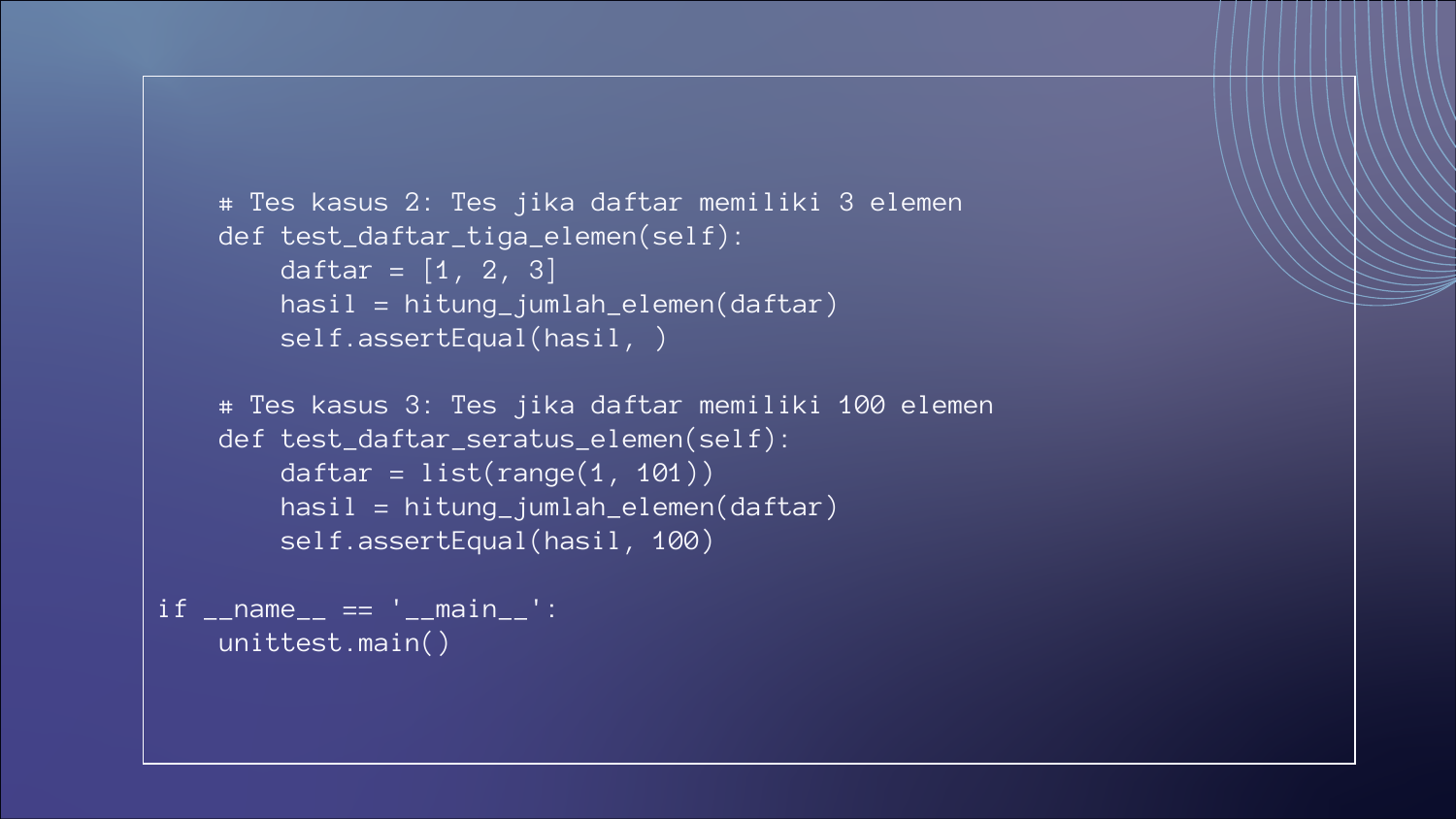

# Tes kasus 2: Tes jika daftar memiliki 3 elemen
    def test_daftar_tiga_elemen(self):
        daftar = [1, 2, 3]
        hasil = hitung_jumlah_elemen(daftar)
        self.assertEqual(hasil, )

    # Tes kasus 3: Tes jika daftar memiliki 100 elemen
    def test_daftar_seratus_elemen(self):
        daftar = list(range(1, 101))
        hasil = hitung_jumlah_elemen(daftar)
        self.assertEqual(hasil, 100)

if __name__ == '__main__':
    unittest.main()